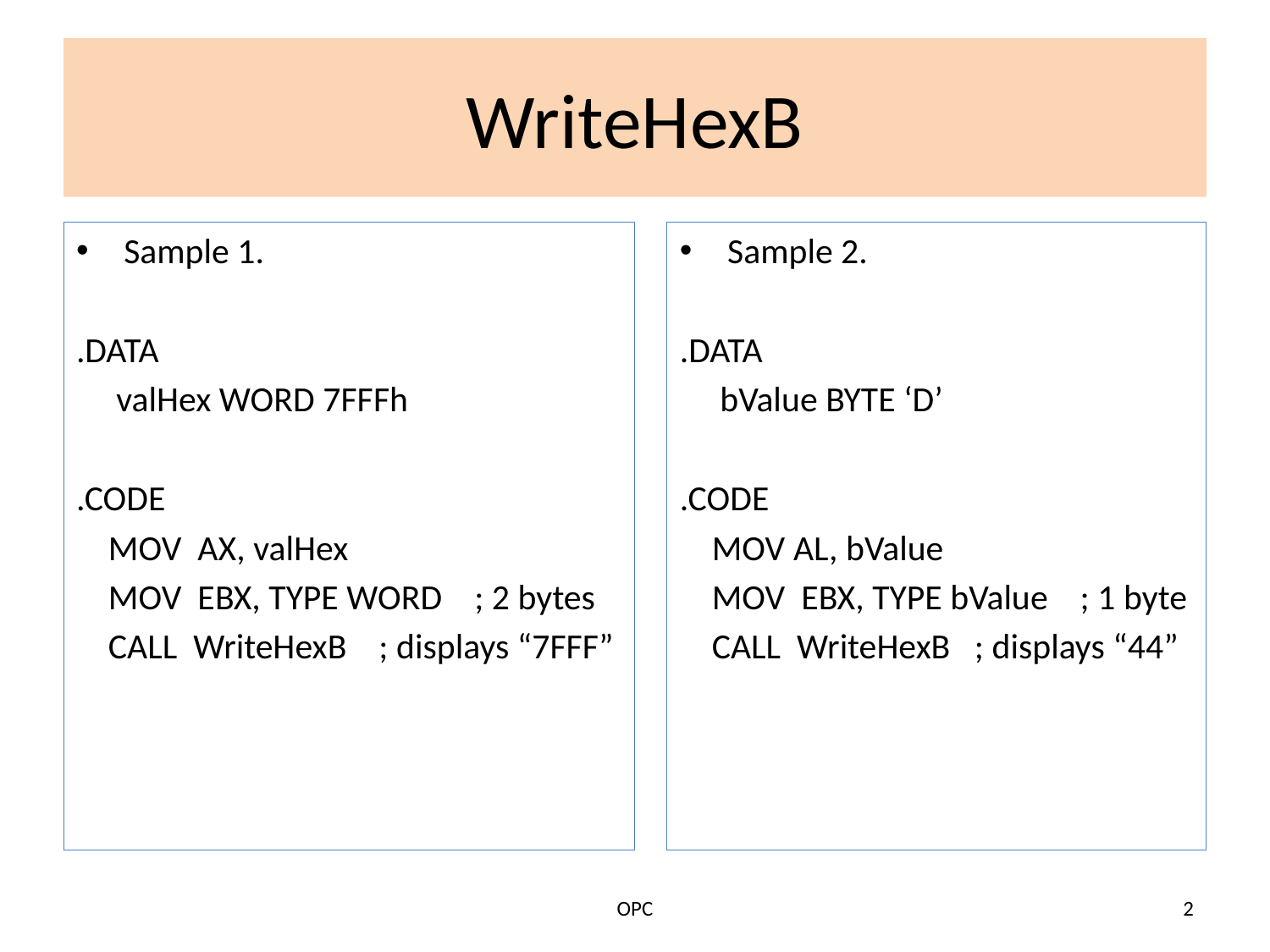

# WriteHexB
Sample 2.

.DATA
     bValue BYTE ‘D’

.CODE
    MOV AL, bValue
    MOV  EBX, TYPE bValue    ; 1 byte
    CALL  WriteHexB   ; displays “44”

Sample 1.

.DATA
     valHex WORD 7FFFh

.CODE
    MOV  AX, valHex
    MOV  EBX, TYPE WORD    ; 2 bytes
    CALL  WriteHexB    ; displays “7FFF”

OPC
2